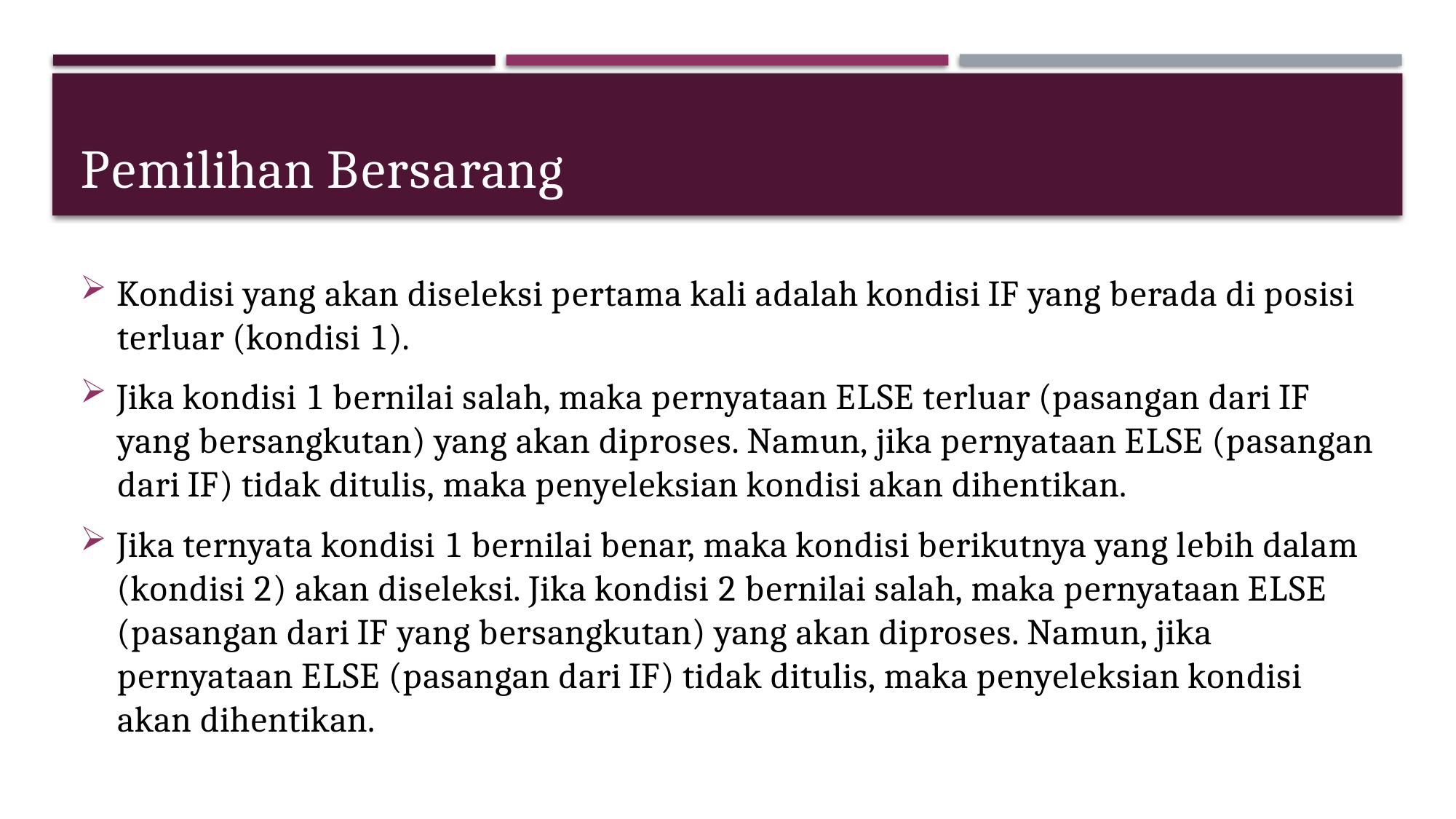

# Pemilihan Bersarang
Kondisi yang akan diseleksi pertama kali adalah kondisi IF yang berada di posisi terluar (kondisi 1).
Jika kondisi 1 bernilai salah, maka pernyataan ELSE terluar (pasangan dari IF yang bersangkutan) yang akan diproses. Namun, jika pernyataan ELSE (pasangan dari IF) tidak ditulis, maka penyeleksian kondisi akan dihentikan.
Jika ternyata kondisi 1 bernilai benar, maka kondisi berikutnya yang lebih dalam (kondisi 2) akan diseleksi. Jika kondisi 2 bernilai salah, maka pernyataan ELSE (pasangan dari IF yang bersangkutan) yang akan diproses. Namun, jika pernyataan ELSE (pasangan dari IF) tidak ditulis, maka penyeleksian kondisi akan dihentikan.